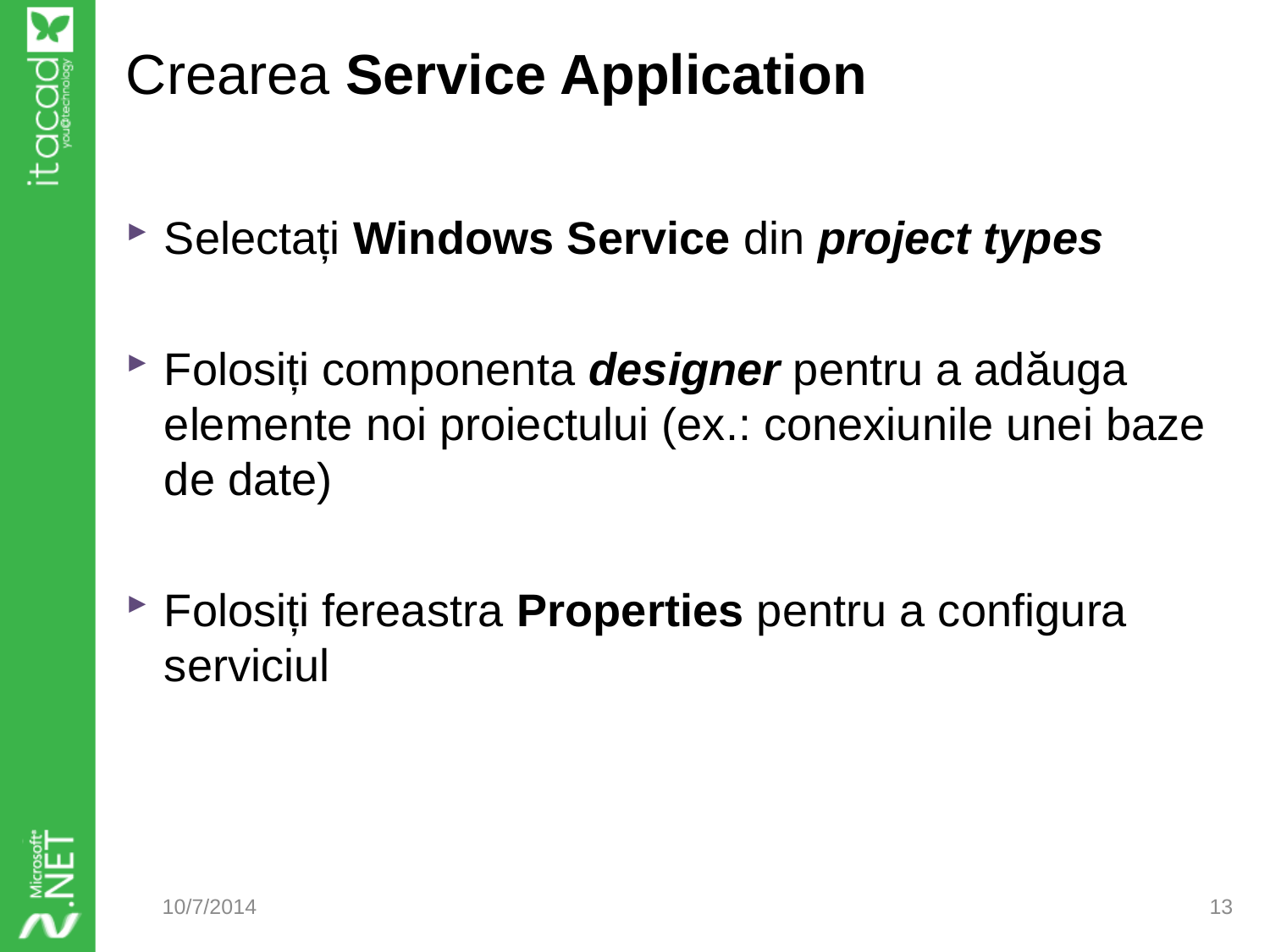

# Crearea Service Application
Selectați Windows Service din project types

Folosiți componenta designer pentru a adăuga elemente noi proiectului (ex.: conexiunile unei baze de date)

Folosiți fereastra Properties pentru a configura serviciul
10/7/2014
13